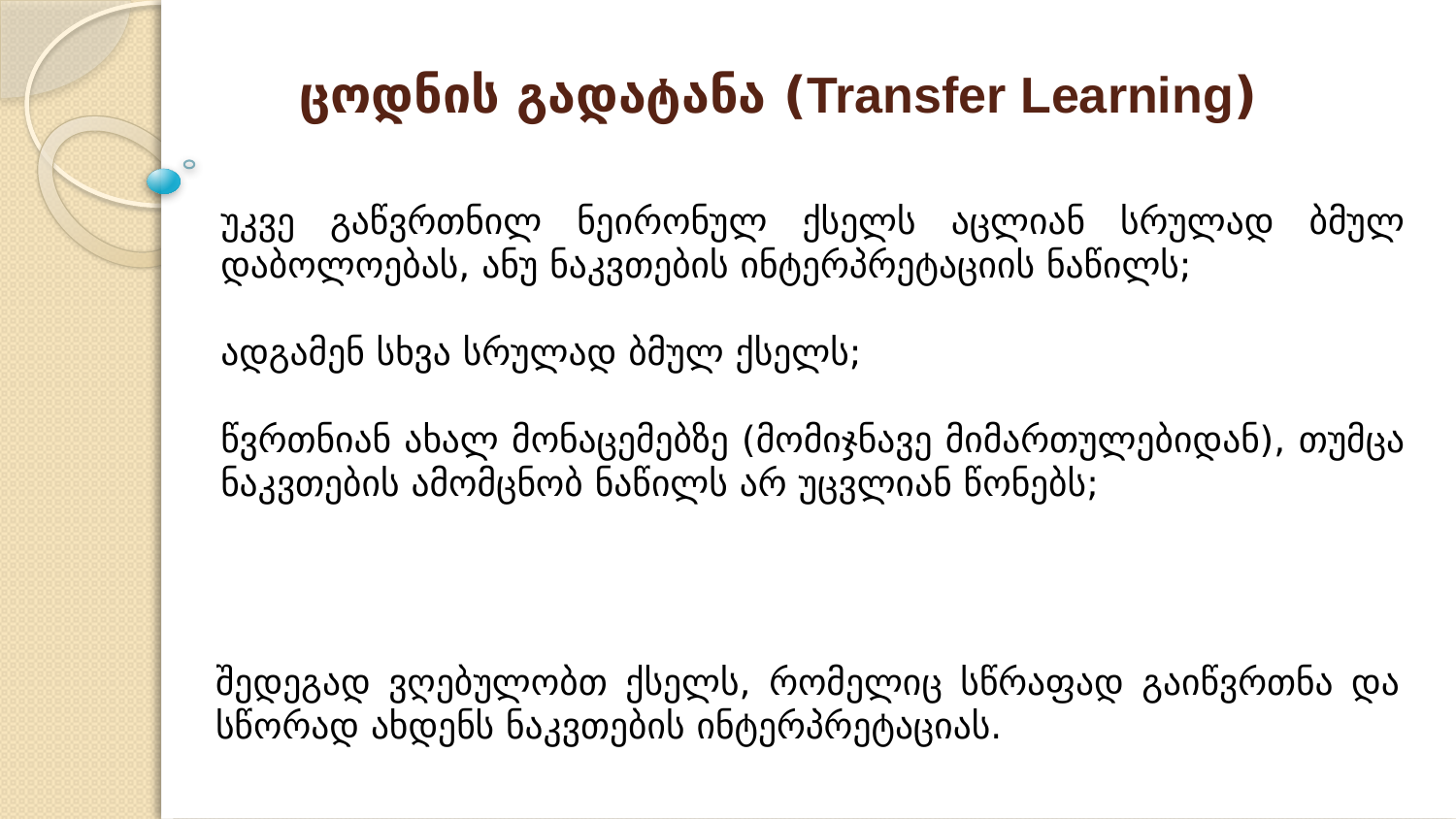

# ცოდნის გადატანა (Transfer Learning)
უკვე გაწვრთნილ ნეირონულ ქსელს აცლიან სრულად ბმულ დაბოლოებას, ანუ ნაკვთების ინტერპრეტაციის ნაწილს;

ადგამენ სხვა სრულად ბმულ ქსელს;

წვრთნიან ახალ მონაცემებზე (მომიჯნავე მიმართულებიდან), თუმცა ნაკვთების ამომცნობ ნაწილს არ უცვლიან წონებს;
შედეგად ვღებულობთ ქსელს, რომელიც სწრაფად გაიწვრთნა და სწორად ახდენს ნაკვთების ინტერპრეტაციას.